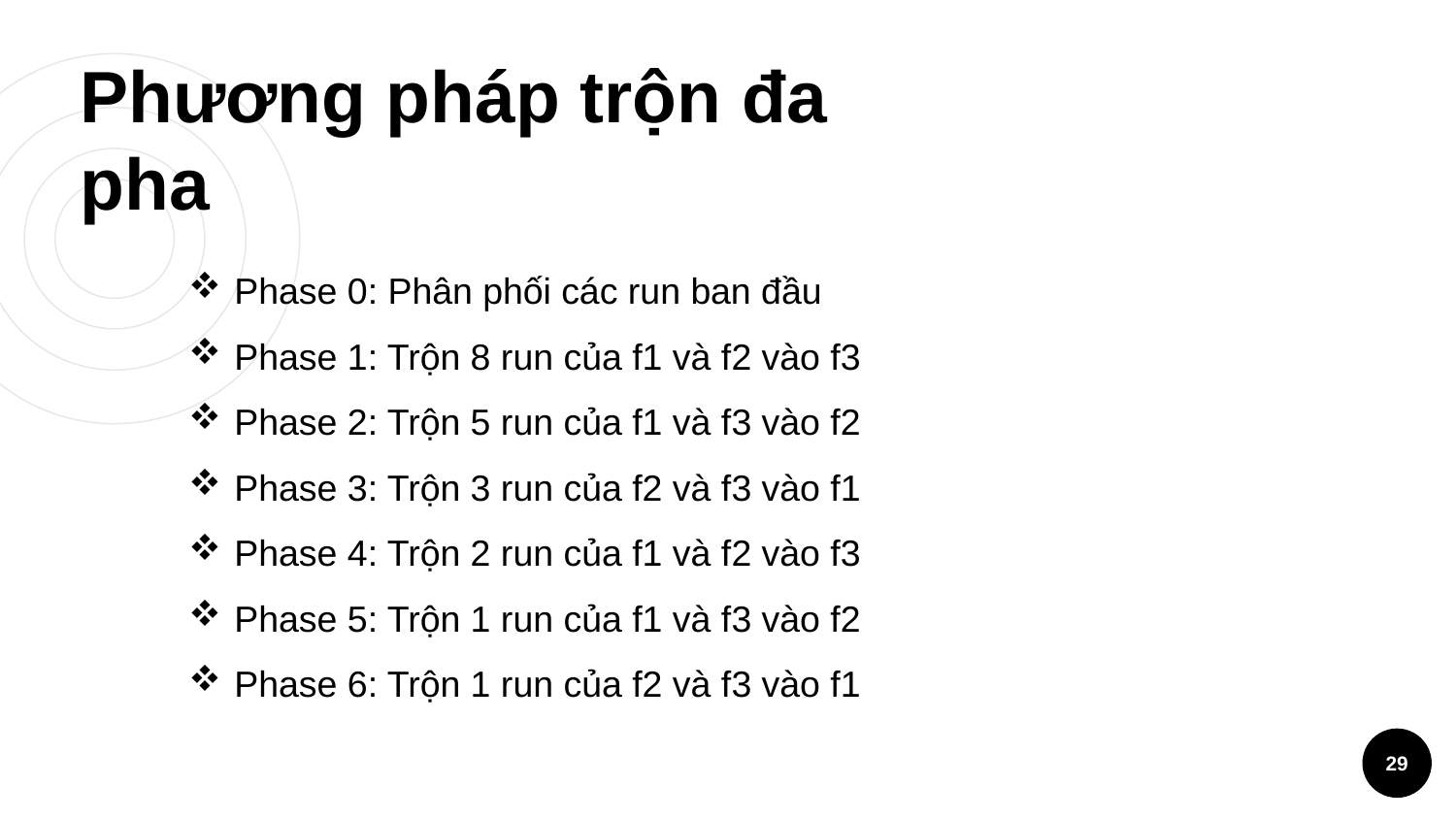

# Phương pháp trộn đa pha
Phase 0: Phân phối các run ban đầu
Phase 1: Trộn 8 run của f1 và f2 vào f3
Phase 2: Trộn 5 run của f1 và f3 vào f2
Phase 3: Trộn 3 run của f2 và f3 vào f1
Phase 4: Trộn 2 run của f1 và f2 vào f3
Phase 5: Trộn 1 run của f1 và f3 vào f2
Phase 6: Trộn 1 run của f2 và f3 vào f1

29